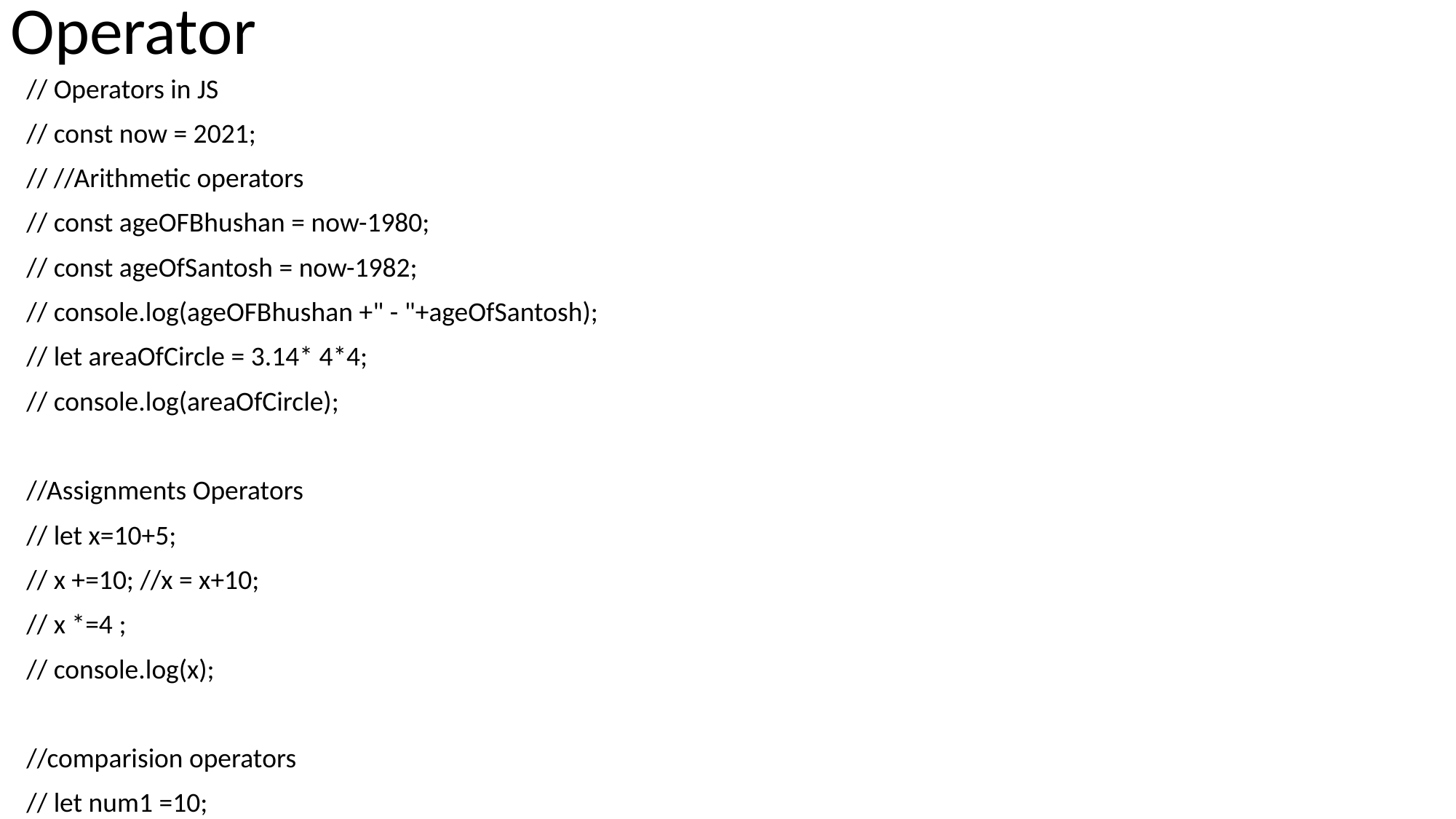

# Operator
// Operators in JS
// const now = 2021;
// //Arithmetic operators
// const ageOFBhushan = now-1980;
// const ageOfSantosh = now-1982;
// console.log(ageOFBhushan +" - "+ageOfSantosh);
// let areaOfCircle = 3.14* 4*4;
// console.log(areaOfCircle);

//Assignments Operators
// let x=10+5;
// x +=10; //x = x+10;
// x *=4 ;
// console.log(x);

//comparision operators
// let num1 =10;
// let num2 =20;
// console.log(num1>num2);

//< > >= <= !=